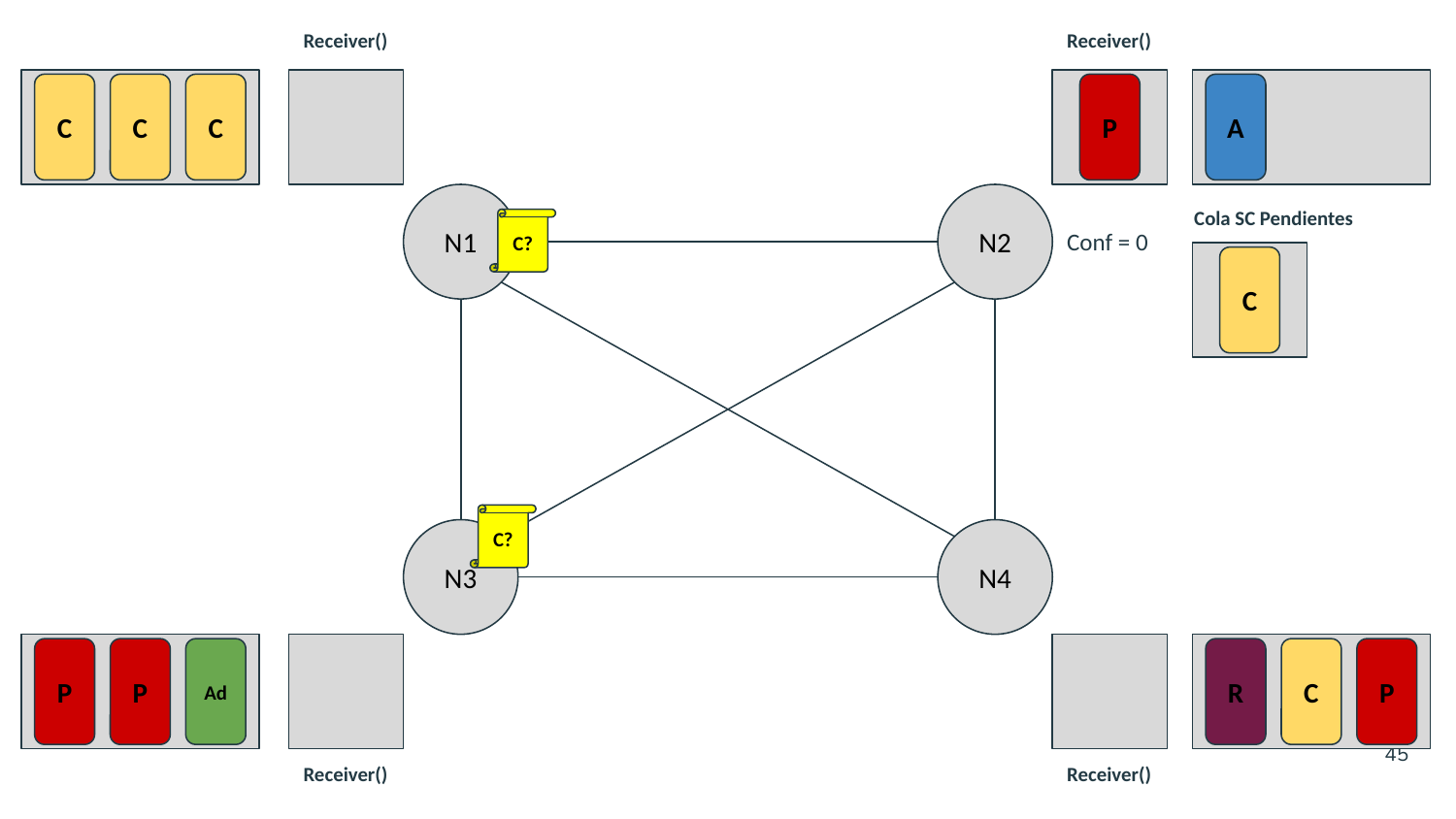

Receiver()
Receiver()

C
C
C
P
A
N1
N2
Cola SC Pendientes
C?
Conf = 0

C
C?
N3
N4

P
P
Ad
R
C
P
45
Receiver()
Receiver()